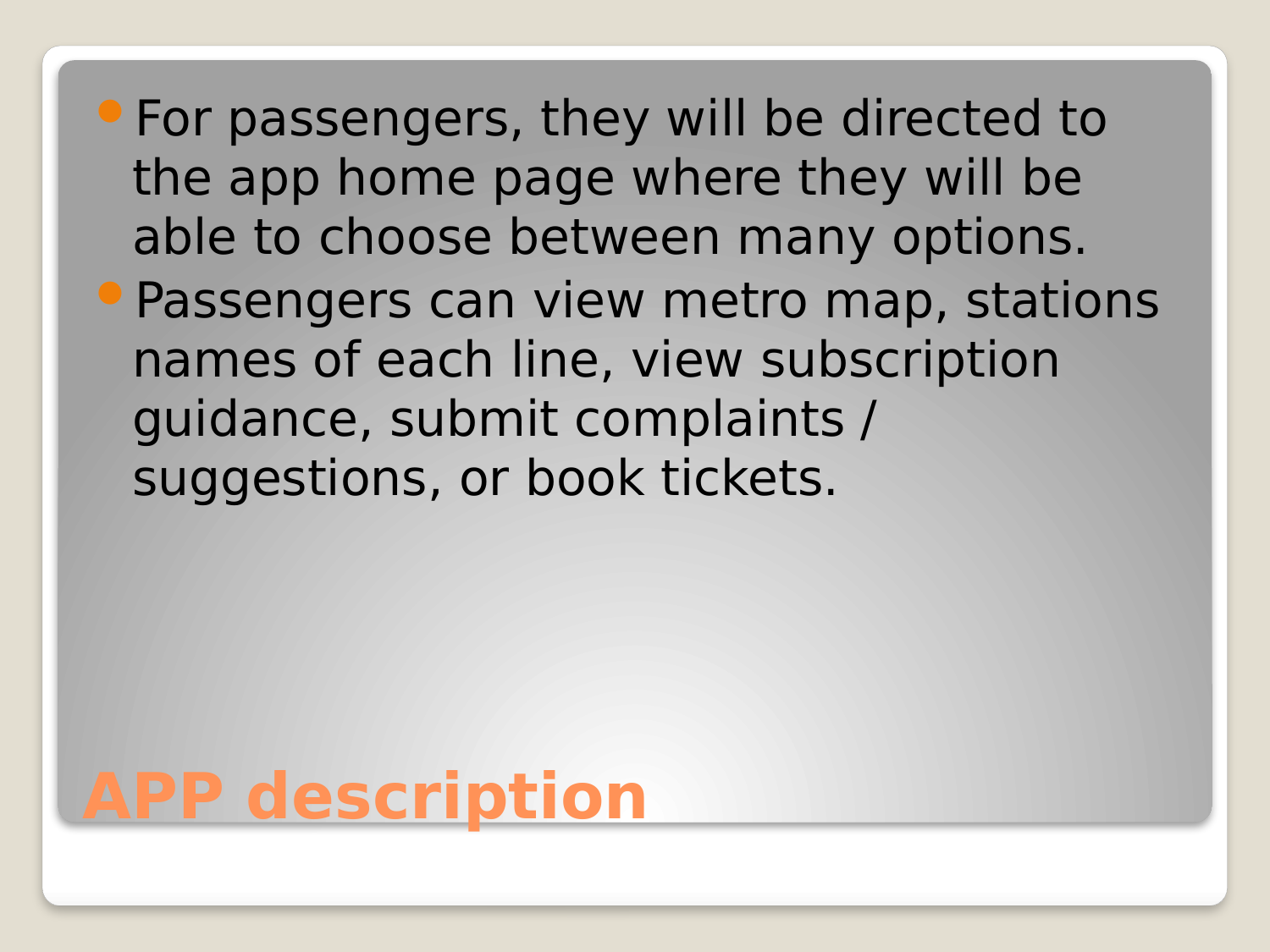

For passengers, they will be directed to the app home page where they will be able to choose between many options.
Passengers can view metro map, stations names of each line, view subscription guidance, submit complaints / suggestions, or book tickets.
# APP description